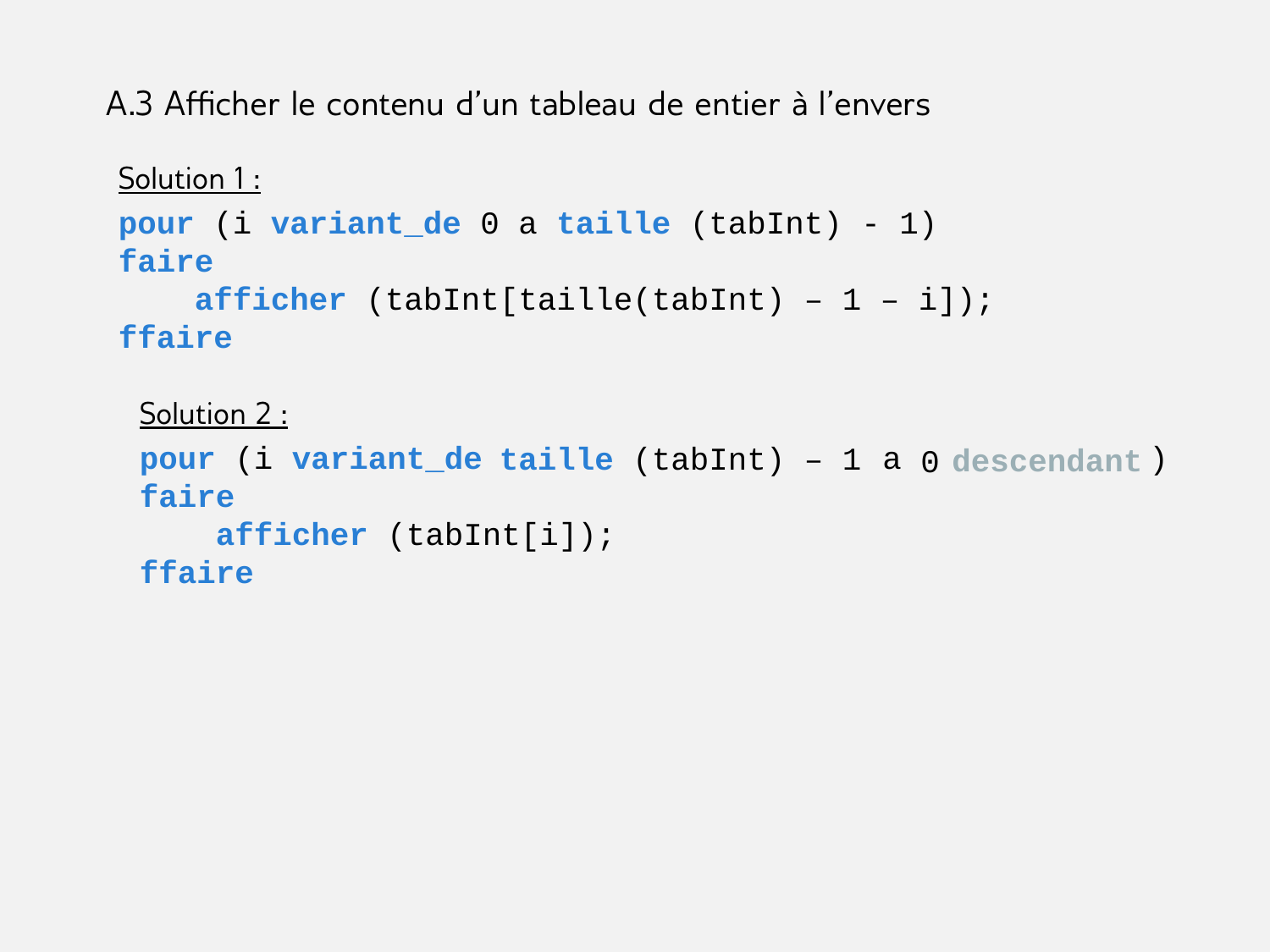

A.3 Afficher le contenu d’un tableau de entier à l’envers
Solution 1 :
pour (i variant_de 0 a taille (tabInt) - 1)
faire
    afficher (tabInt[taille(tabInt) – 1 – i]);
ffaire
Solution 2 :
pour (i variant_de                     a             )
faire
    afficher (tabInt[i]);
ffaire
taille (tabInt) – 1
descendant
0